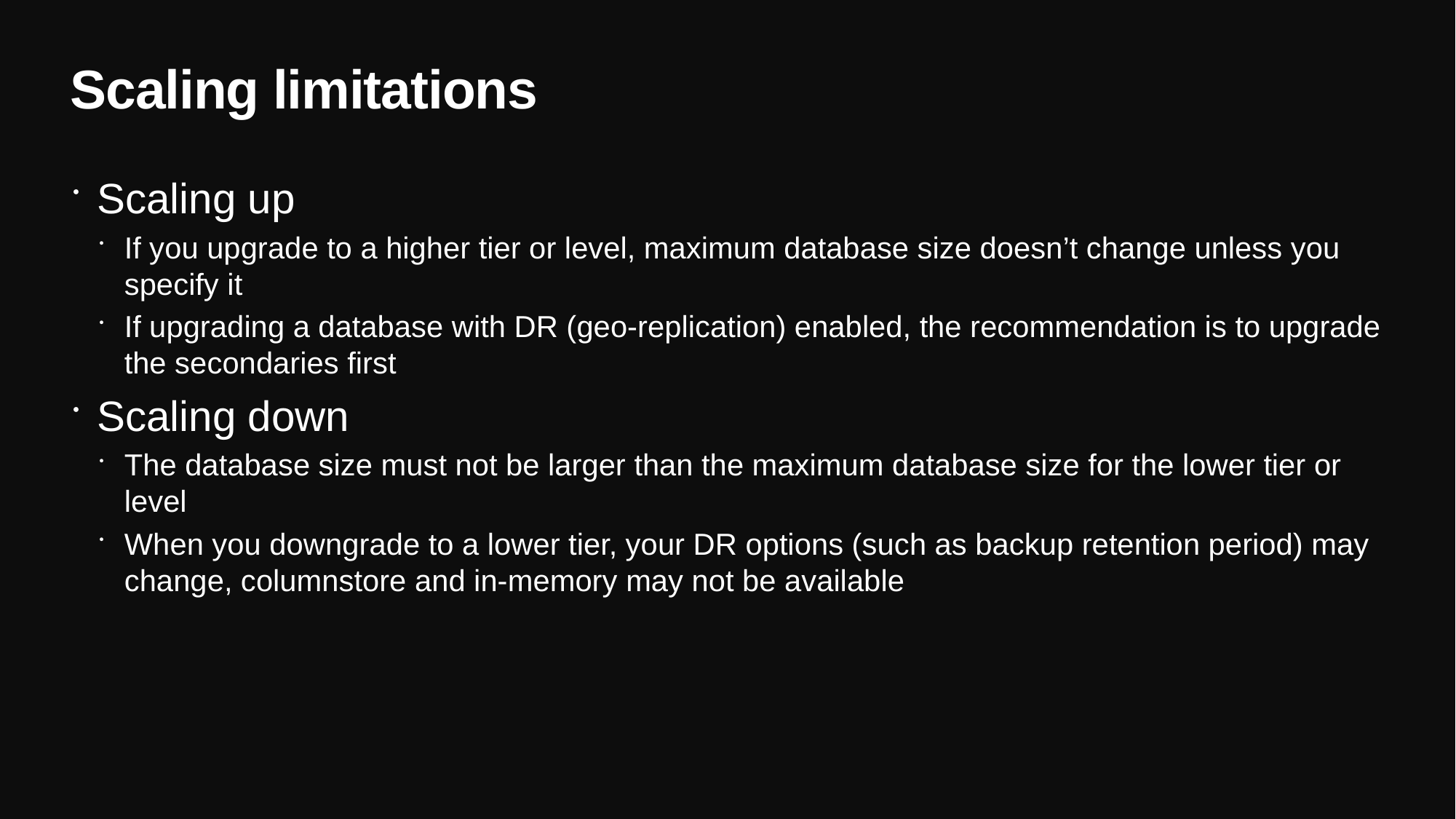

# Scaling limitations
Scaling up
If you upgrade to a higher tier or level, maximum database size doesn’t change unless you specify it
If upgrading a database with DR (geo-replication) enabled, the recommendation is to upgrade the secondaries first
Scaling down
The database size must not be larger than the maximum database size for the lower tier or level
When you downgrade to a lower tier, your DR options (such as backup retention period) may change, columnstore and in-memory may not be available